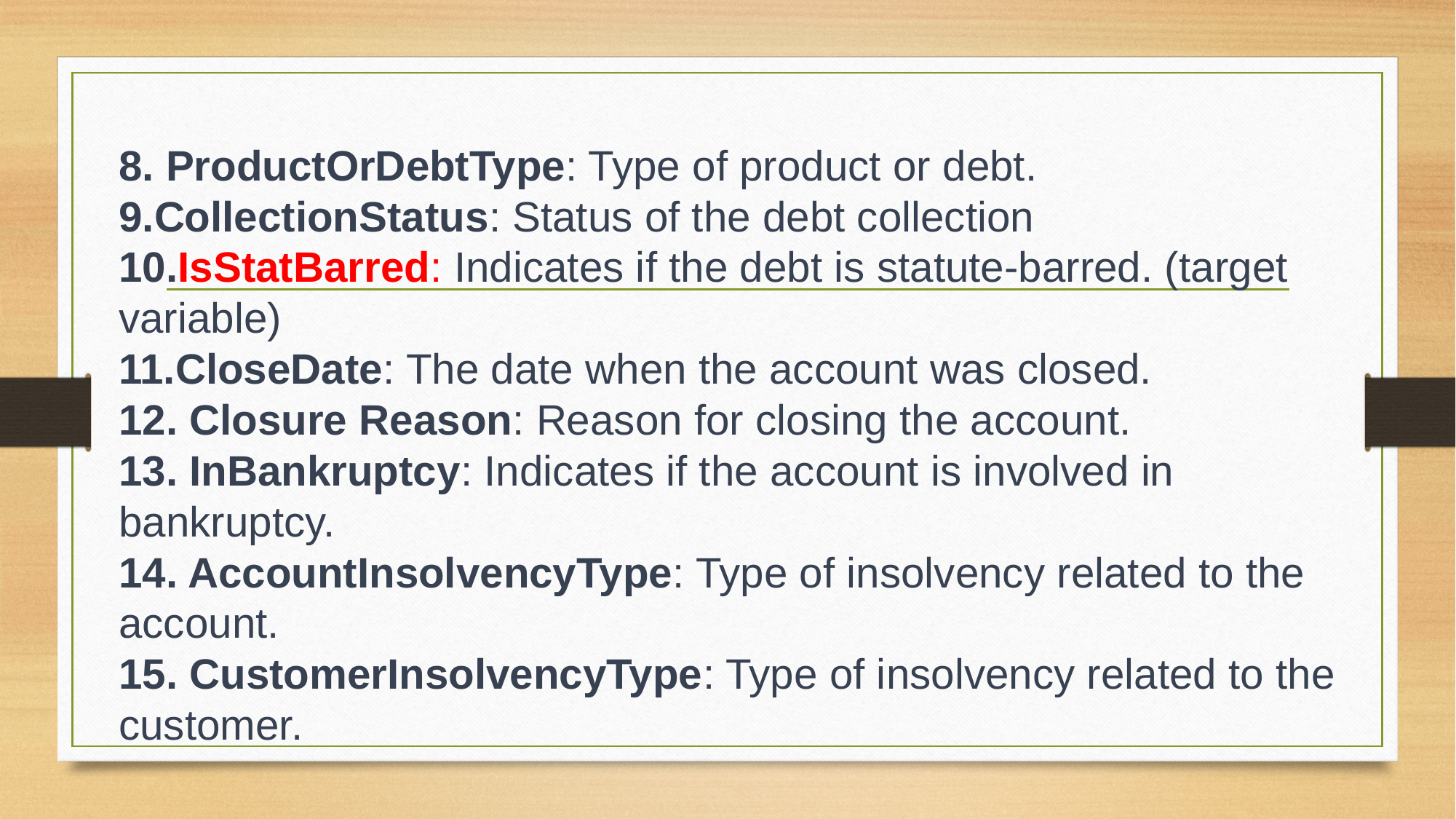

8. ProductOrDebtType: Type of product or debt.
9.CollectionStatus: Status of the debt collection
10.IsStatBarred: Indicates if the debt is statute-barred. (target variable)
11.CloseDate: The date when the account was closed.
12. Closure Reason: Reason for closing the account.
13. InBankruptcy: Indicates if the account is involved in bankruptcy.
14. AccountInsolvencyType: Type of insolvency related to the account.
15. CustomerInsolvencyType: Type of insolvency related to the customer.